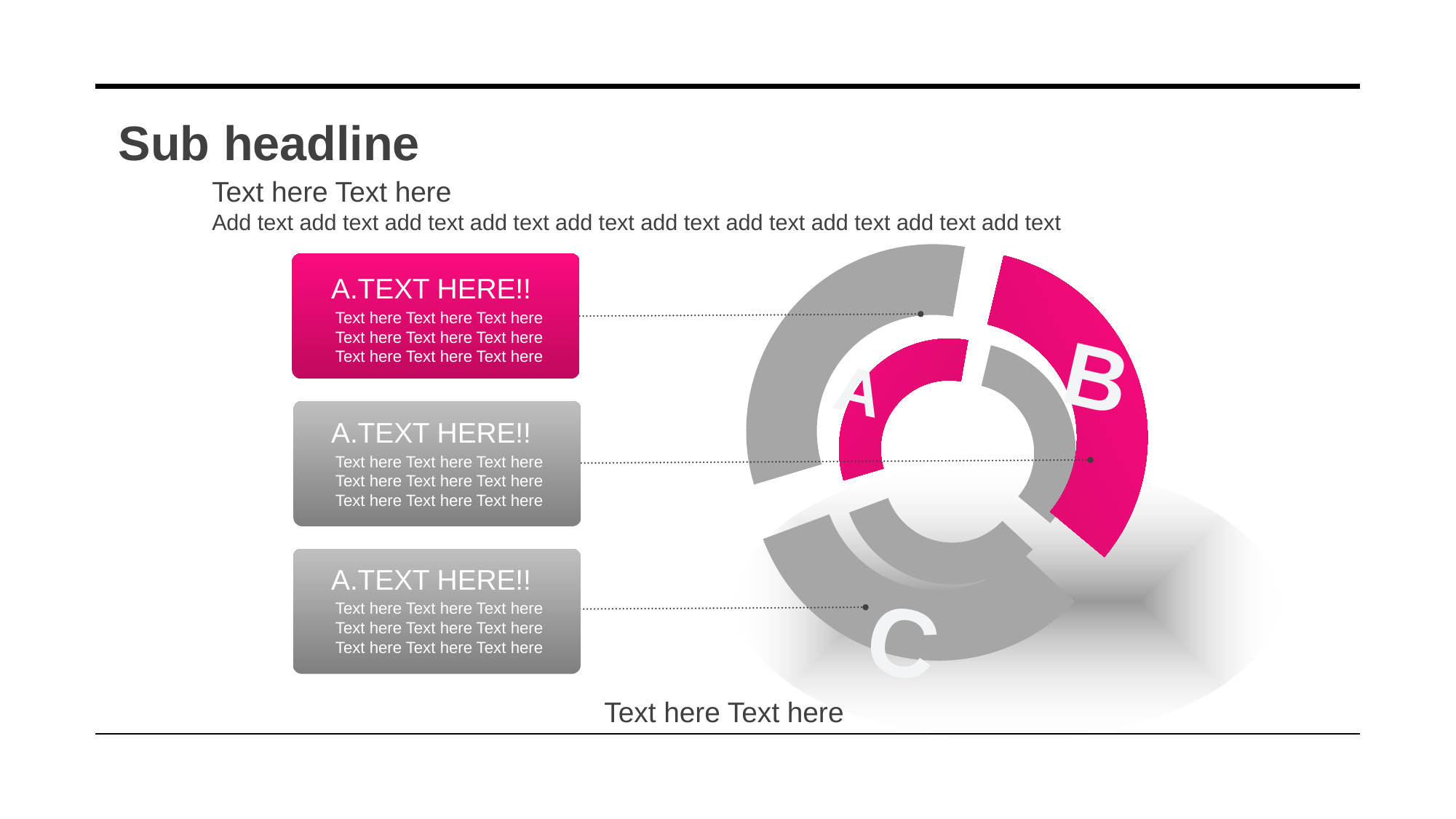

Sub headline
Text here Text here
Add text add text add text add text add text add text add text add text add text add text

A.TEXT HERE!!
Text here Text here Text here
Text here Text here Text here
Text here Text here Text here
B

A

A.TEXT HERE!!
Text here Text here Text here
Text here Text here Text here
Text here Text here Text here

A.TEXT HERE!!
Text here Text here Text here
Text here Text here Text here
Text here Text here Text here
C
Text here Text here